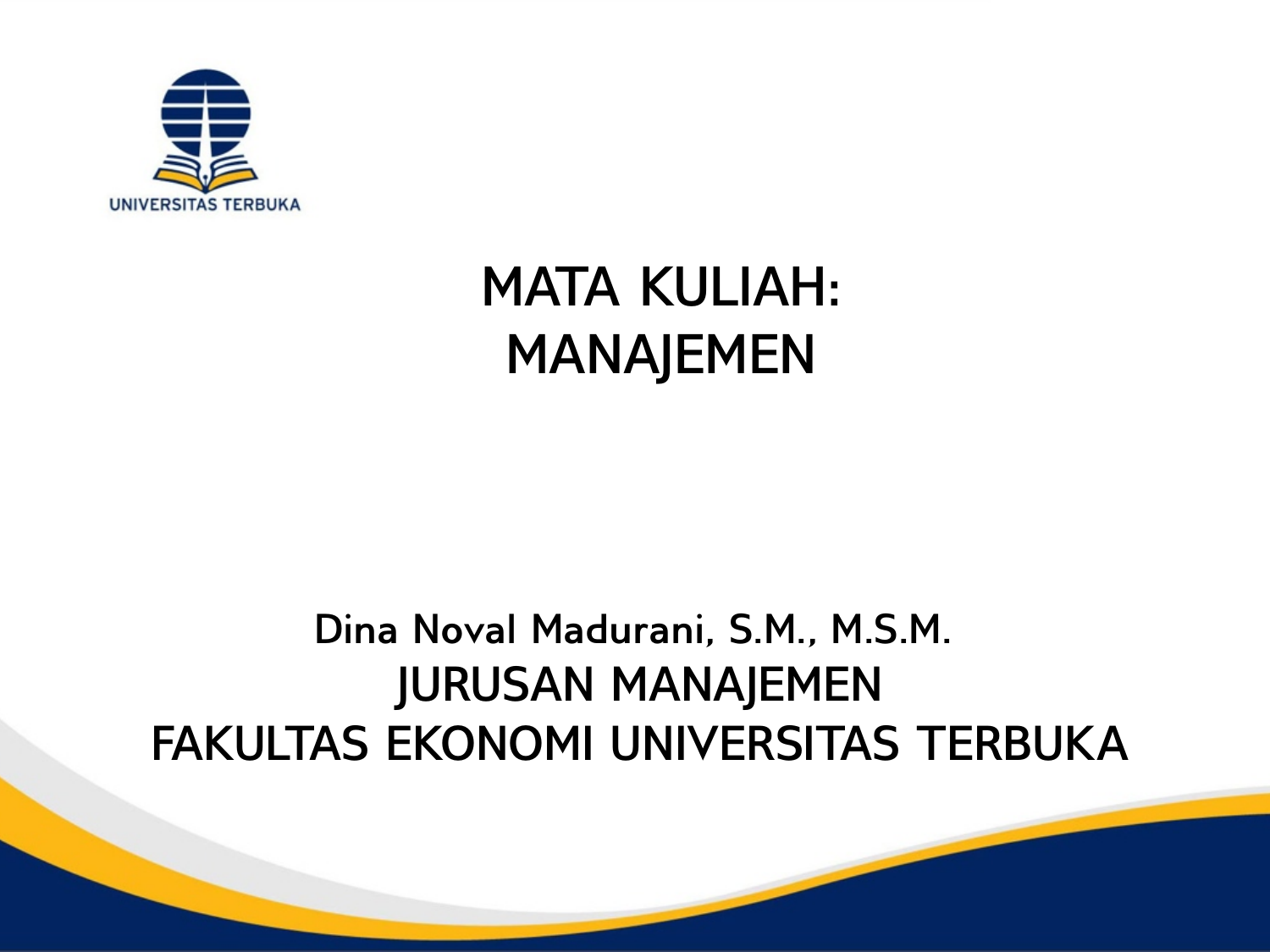

MATA KULIAH:
MANAJEMEN
Dina Noval Madurani, S.M., M.S.M.
JURUSAN MANAJEMEN
FAKULTAS EKONOMI UNIVERSITAS TERBUKA